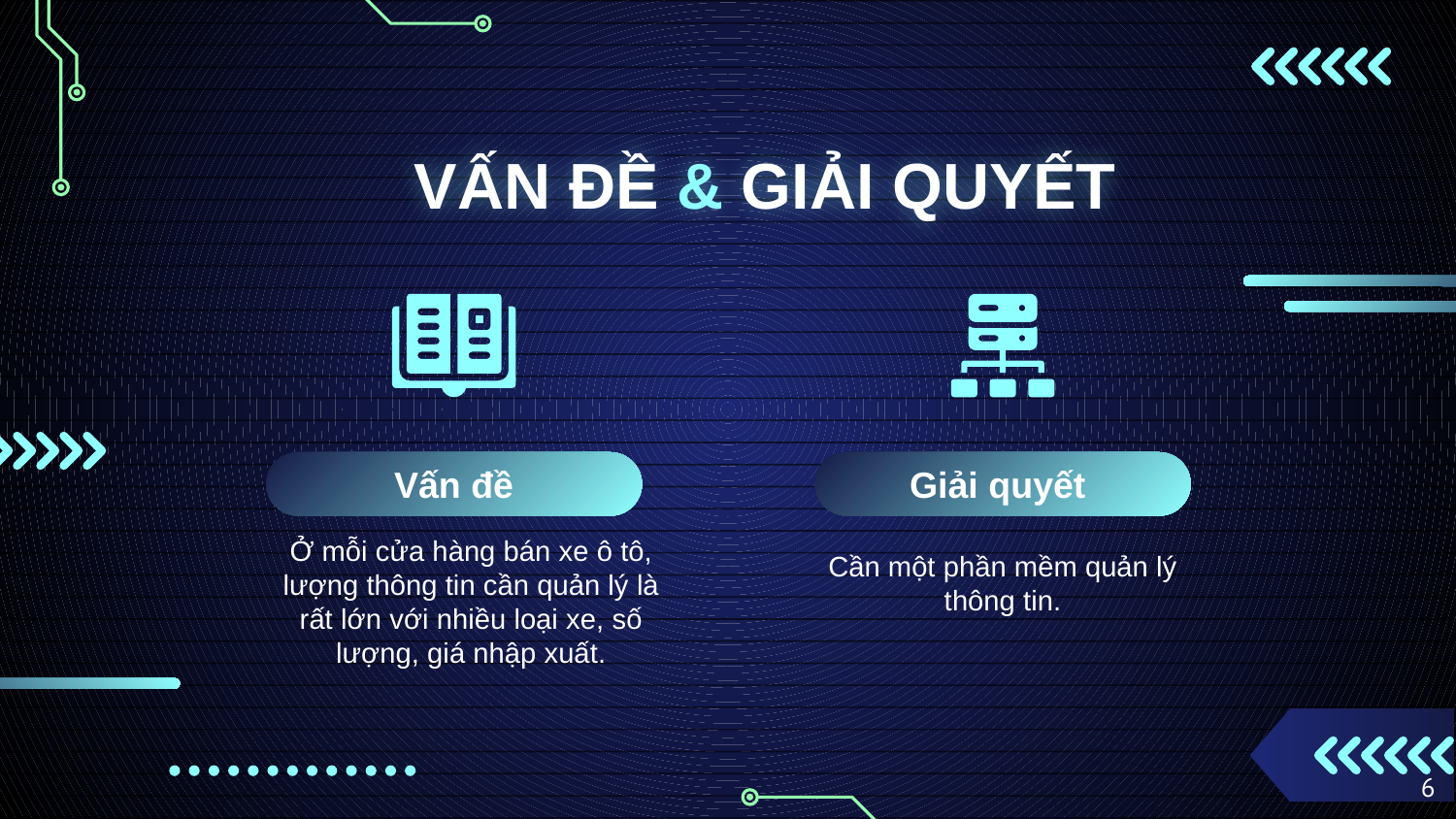

# VẤN ĐỀ & GIẢI QUYẾT

Vấn đề
Giải quyết
Cần một phần mềm quản lý thông tin.
Ở mỗi cửa hàng bán xe ô tô, lượng thông tin cần quản lý là rất lớn với nhiều loại xe, số lượng, giá nhập xuất.

6